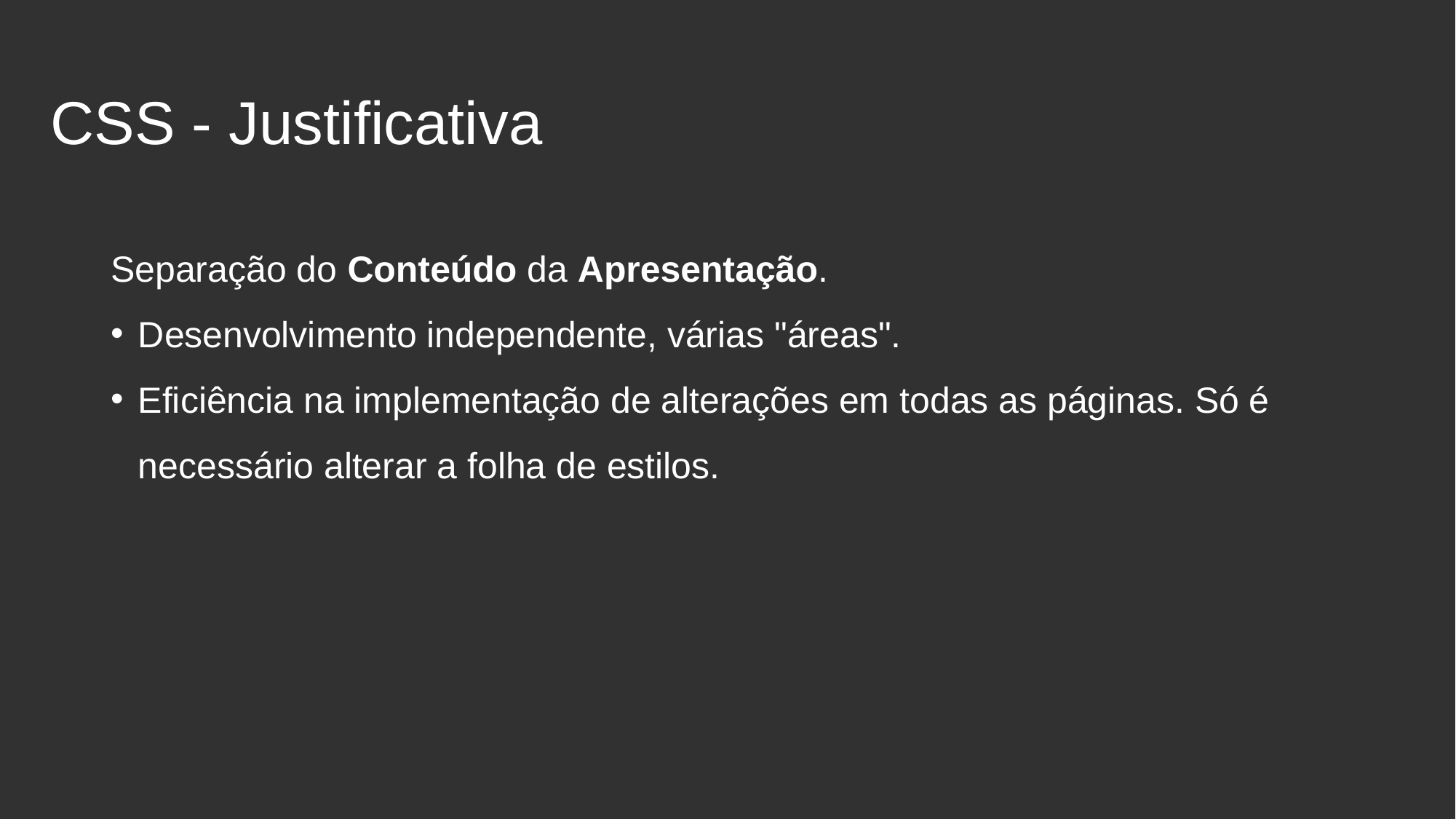

# CSS - Justificativa
Separação do Conteúdo da Apresentação.
Desenvolvimento independente, várias "áreas".
Eficiência na implementação de alterações em todas as páginas. Só é necessário alterar a folha de estilos.